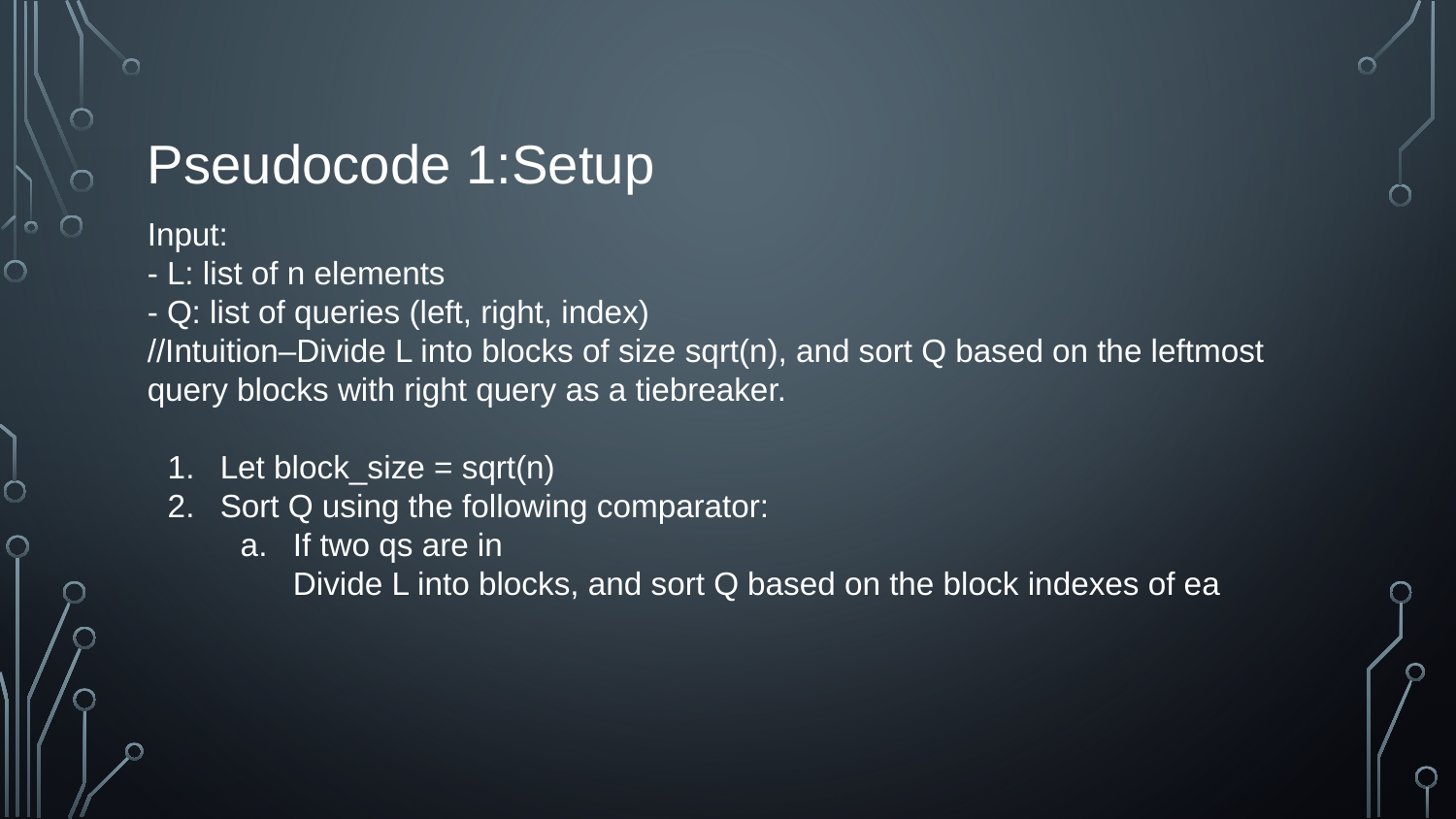

# Pseudocode 1:Setup
Input:
- L: list of n elements
- Q: list of queries (left, right, index)
//Intuition–Divide L into blocks of size sqrt(n), and sort Q based on the leftmost query blocks with right query as a tiebreaker.

Let block_size = sqrt(n)
Sort Q using the following comparator:
If two qs are in
Divide L into blocks, and sort Q based on the block indexes of ea